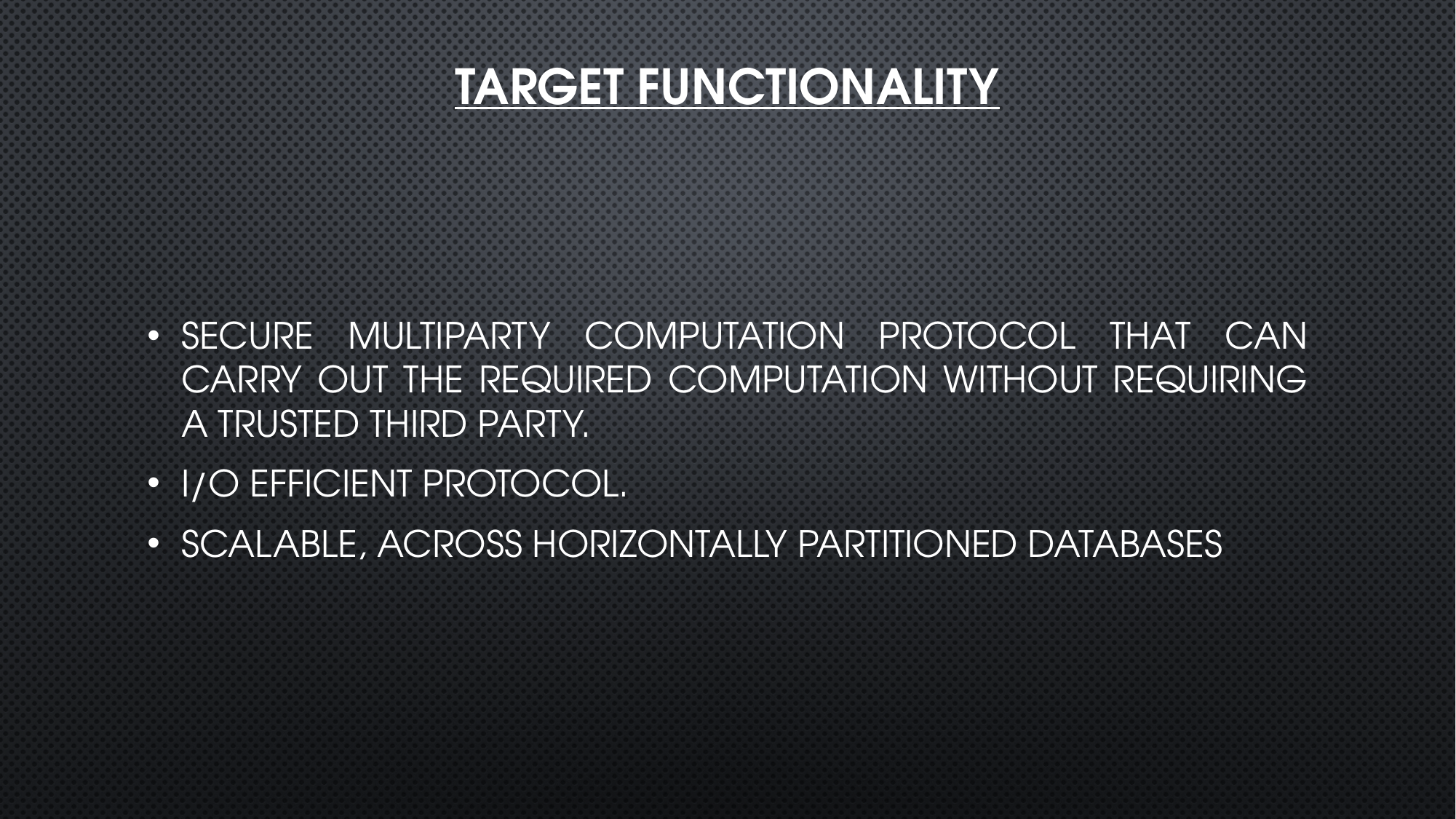

# TARGET FUNCTIONALITY
Secure multiparty computation protocol that can carry out the required computation without requiring a trusted third party.
I/O efficient protocol.
Scalable, across horizontally partitioned databases